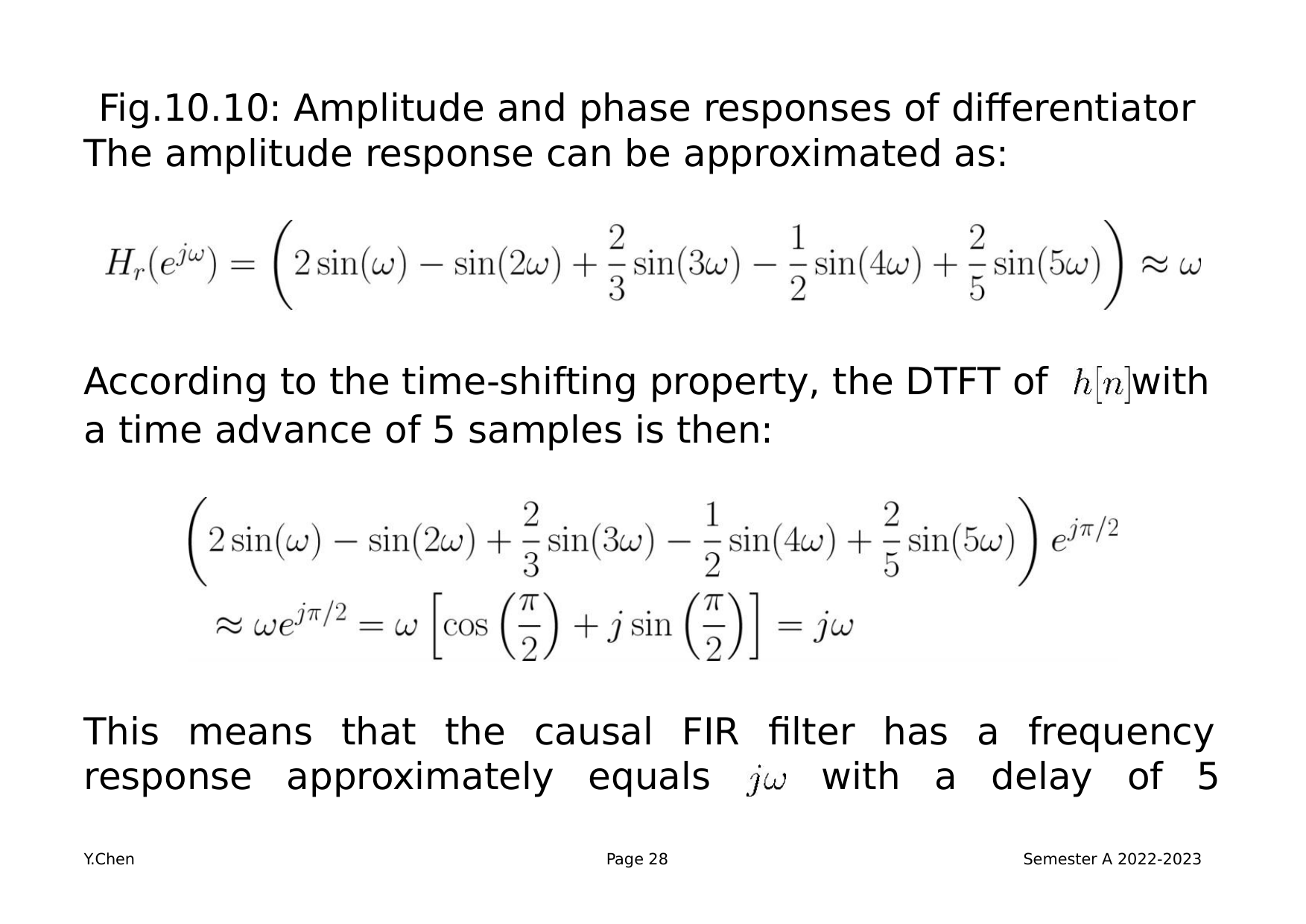

Fig.10.10: Amplitude and phase responses of differentiator
The amplitude response can be approximated as:

According to the time-shifting property, the DTFT of with
a time advance of 5 samples is then:

This means that the causal FIR filter has a frequency
response approximately equals
with a delay of 5

Y.Chen
Page 28
Semester A 2022-2023